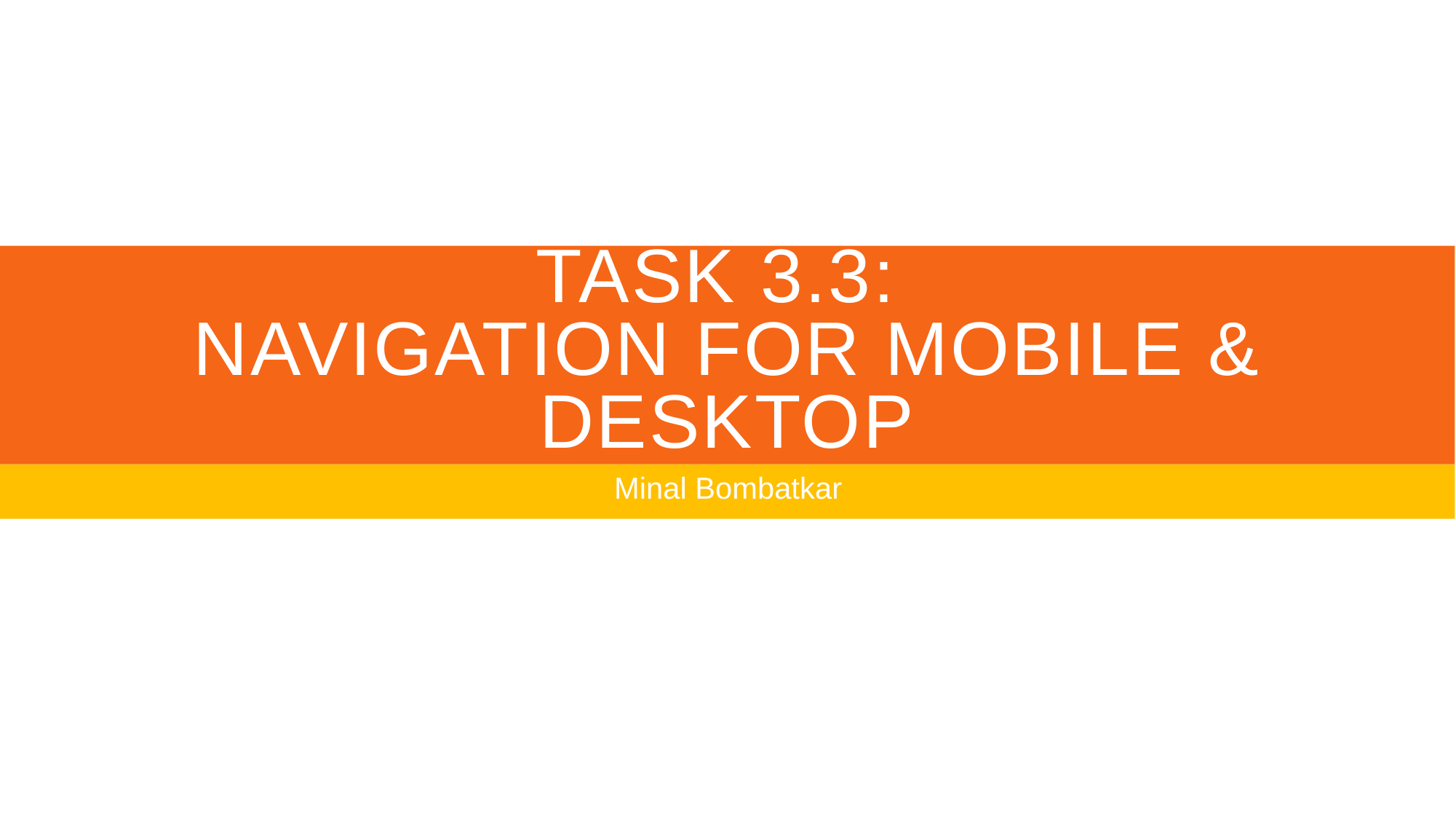

# Task 3.3: Navigation for Mobile & Desktop
Minal Bombatkar